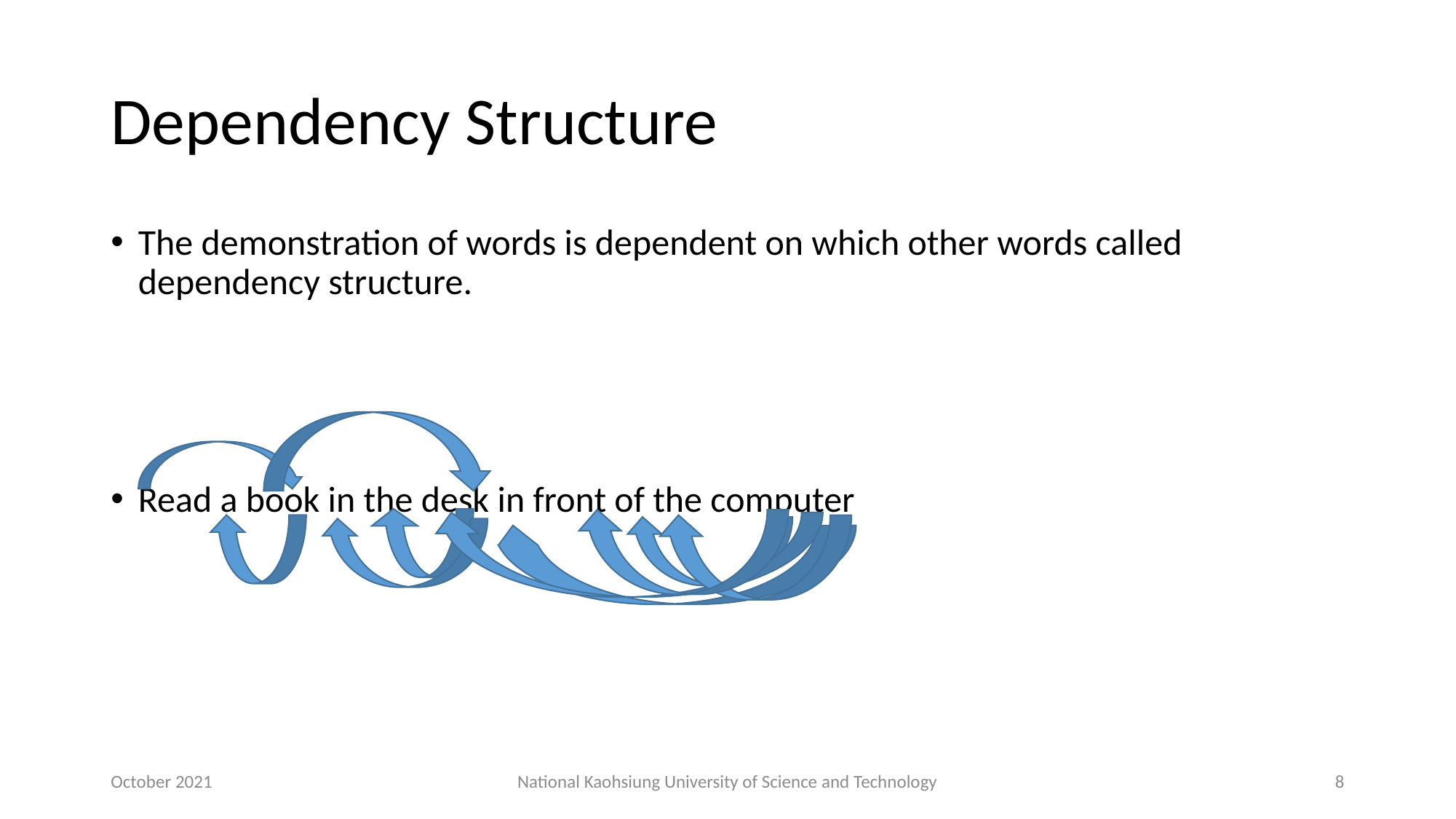

# Dependency Structure
The demonstration of words is dependent on which other words called dependency structure.

Read a book in the desk in front of the computer

October 2021
National Kaohsiung University of Science and Technology
8